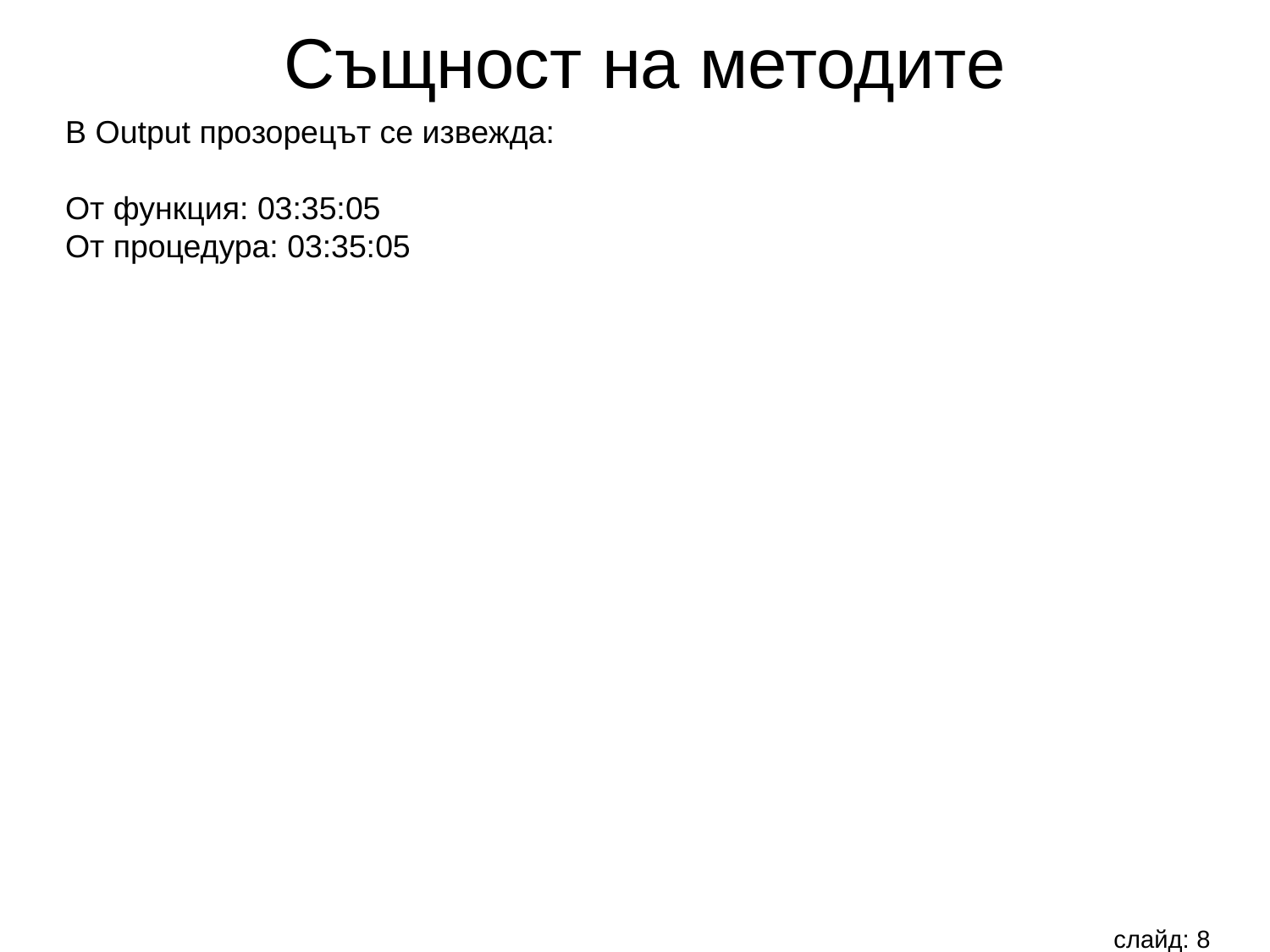

Същност на методите
В Output прозорецът се извежда:

От функция: 03:35:05
От процедура: 03:35:05